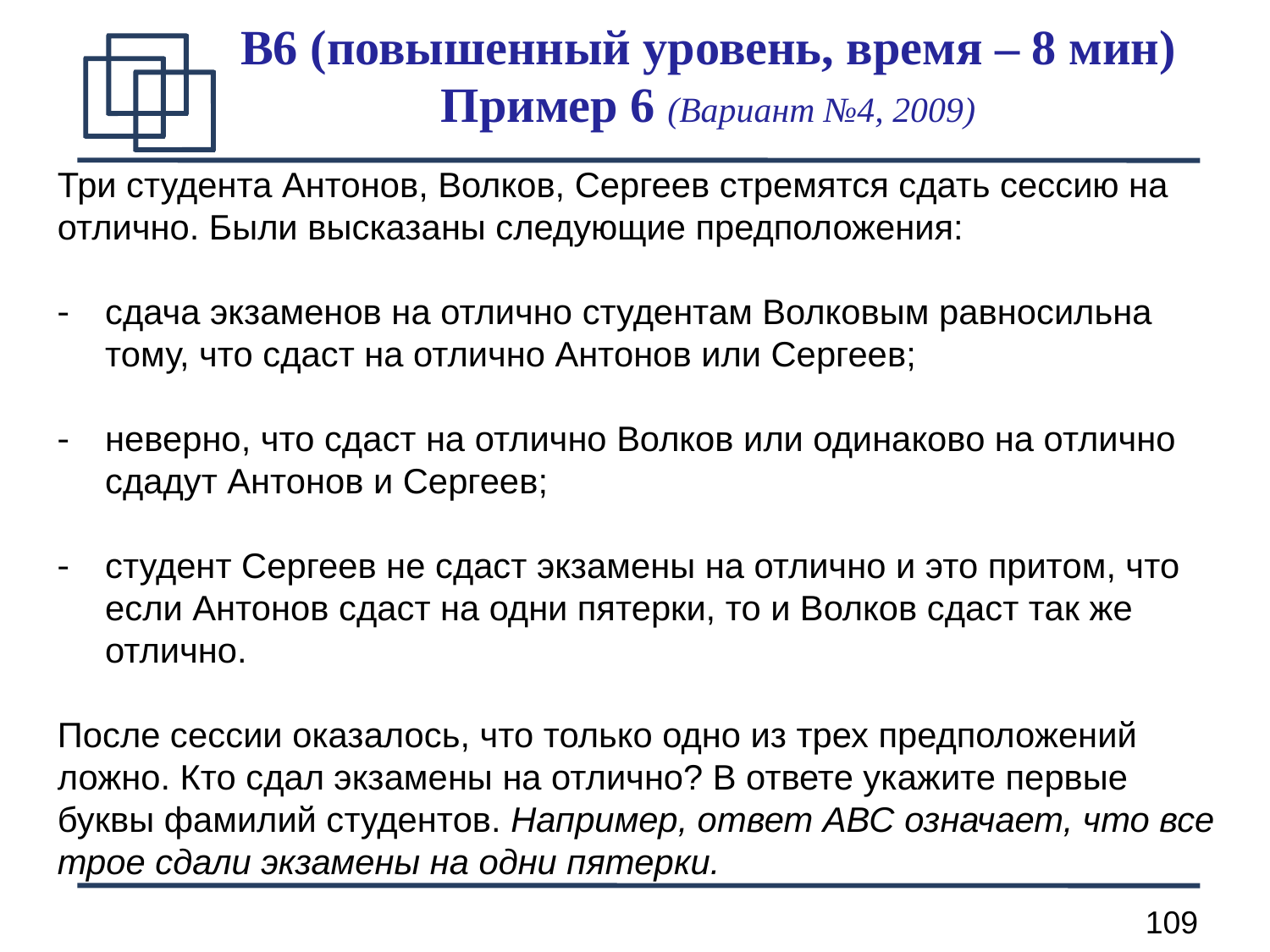

B6 (повышенный уровень, время – 8 мин)
Пример 6 (Вариант №4, 2009)
Три студента Антонов, Волков, Сергеев стремятся сдать сессию на отлично. Были высказаны следующие предположения:

сдача экзаменов на отлично студентам Волковым равносильна тому, что сдаст на отлично Антонов или Сергеев;

неверно, что сдаст на отлично Волков или одинаково на отлично сдадут Антонов и Сергеев;

студент Сергеев не сдаст экзамены на отлично и это притом, что если Антонов сдаст на одни пятерки, то и Волков сдаст так же отлично.

После сессии оказалось, что только одно из трех предположений ложно. Кто сдал экзамены на отлично? В ответе укажите первые буквы фамилий студентов. Например, ответ АВС означает, что все трое сдали экзамены на одни пятерки.